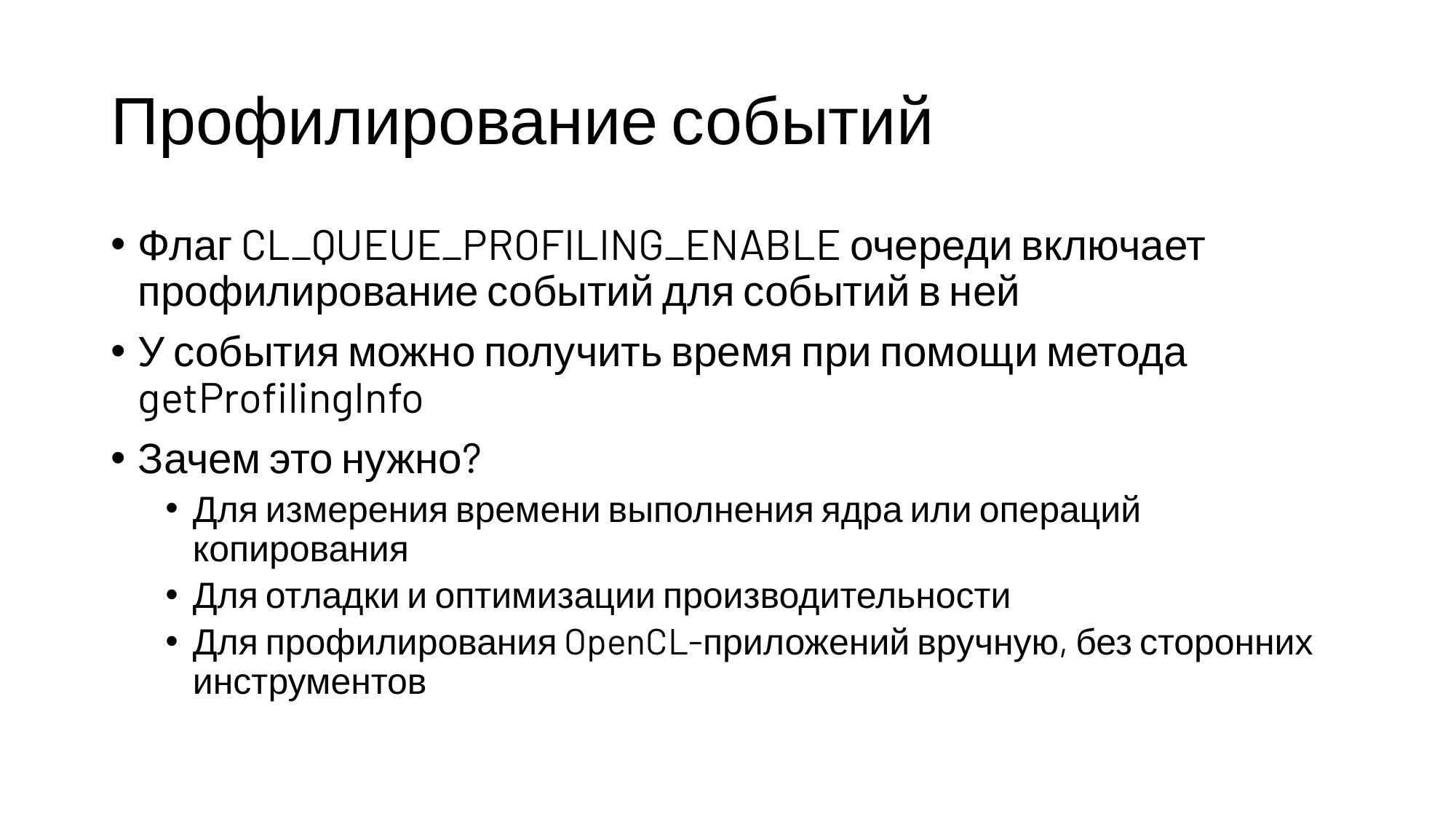

# Профилирование событий
Флаг CL_QUEUE_PROFILING_ENABLE очереди включает профилирование событий для событий в ней
У события можно получить время при помощи метода getProfilingInfo
Зачем это нужно?
Для измерения времени выполнения ядра или операций копирования
Для отладки и оптимизации производительности
Для профилирования OpenCL-приложений вручную, без сторонних инструментов